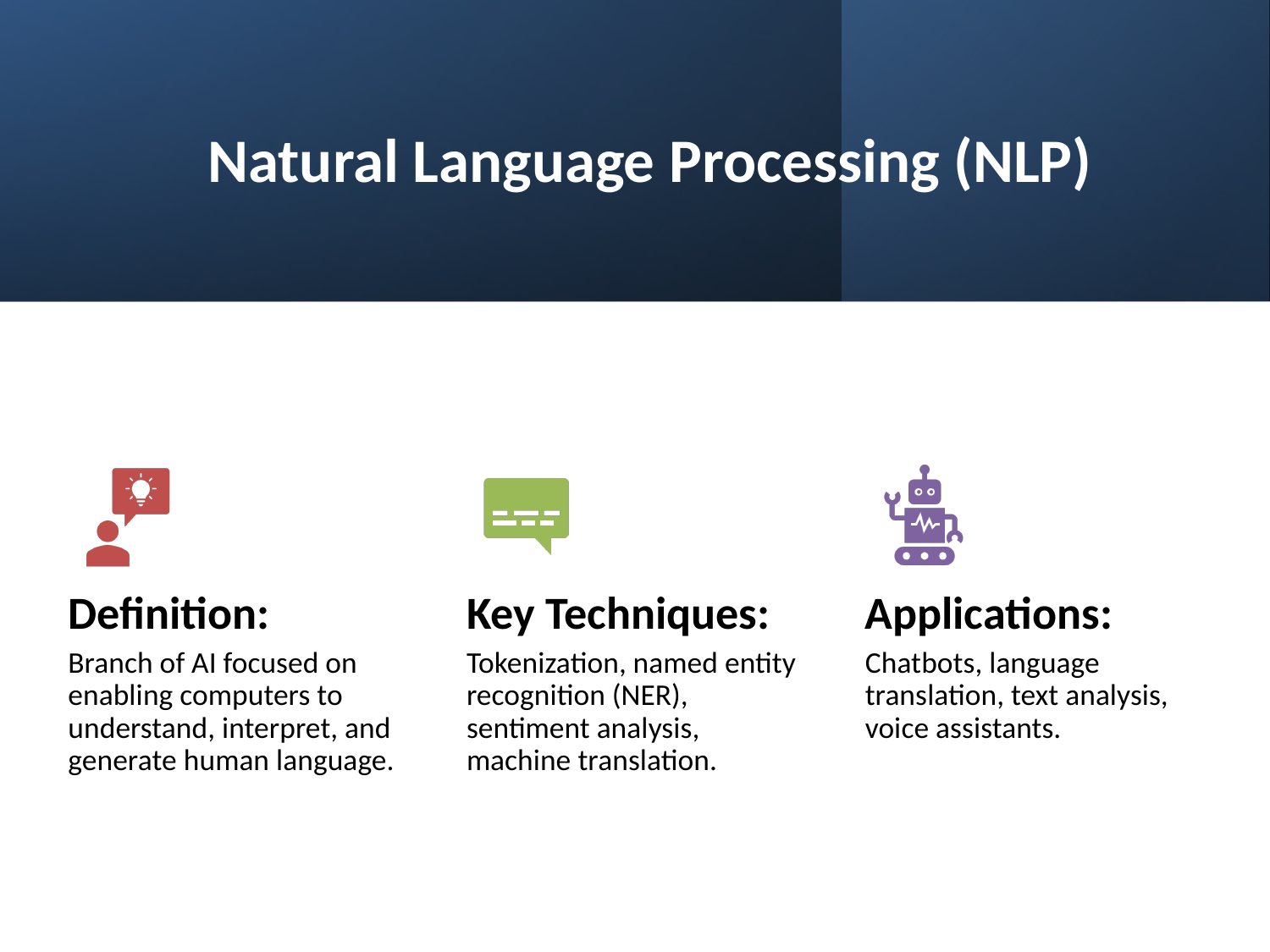

# Natural Language Processing (NLP)
Definition:
Branch of AI focused on enabling computers to understand, interpret, and generate human language.
Key Techniques:
Tokenization, named entity recognition (NER), sentiment analysis, machine translation.
Applications:
Chatbots, language translation, text analysis, voice assistants.